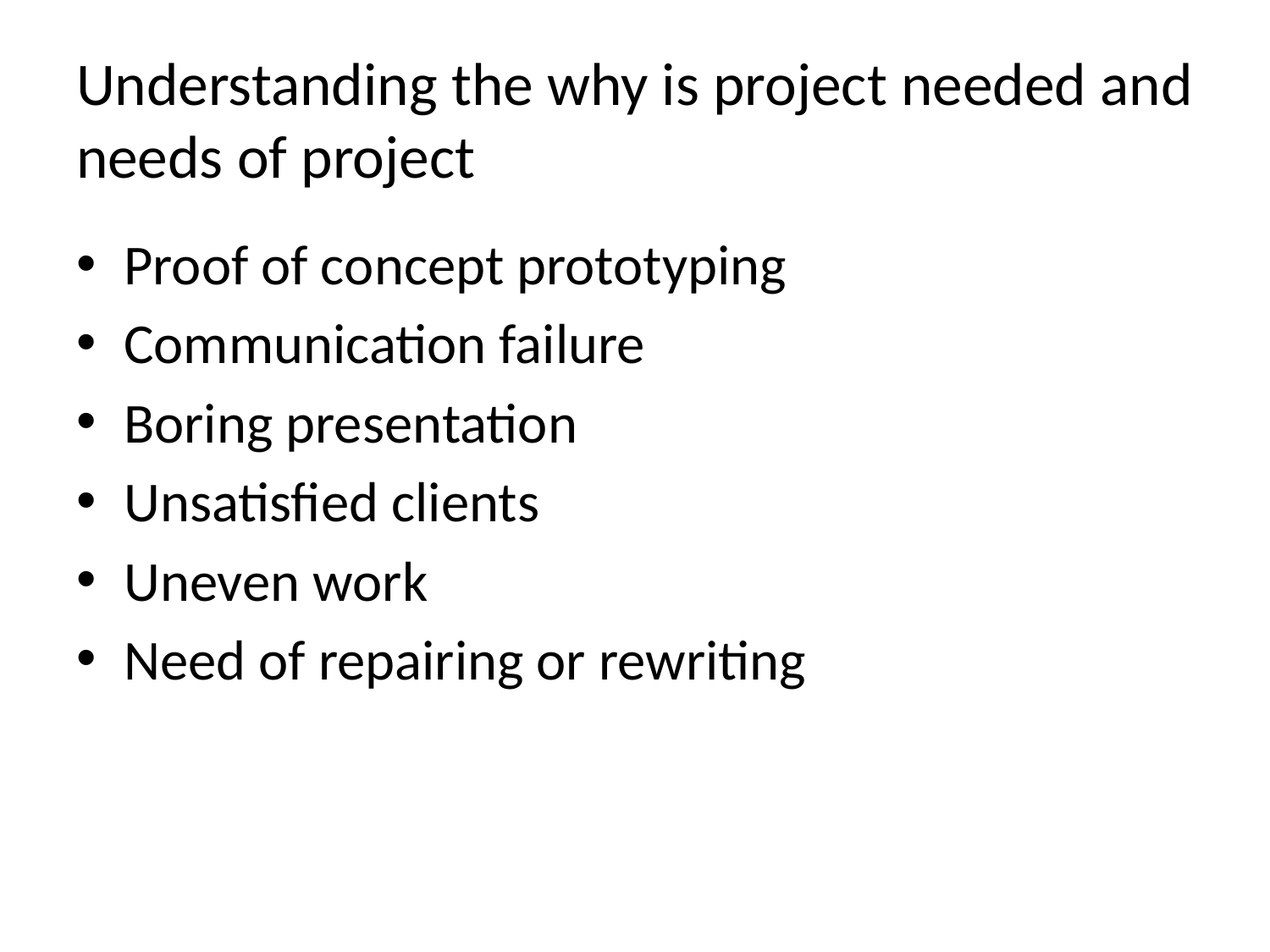

# Understanding the why is project needed and needs of project
Proof of concept prototyping
Communication failure
Boring presentation
Unsatisfied clients
Uneven work
Need of repairing or rewriting